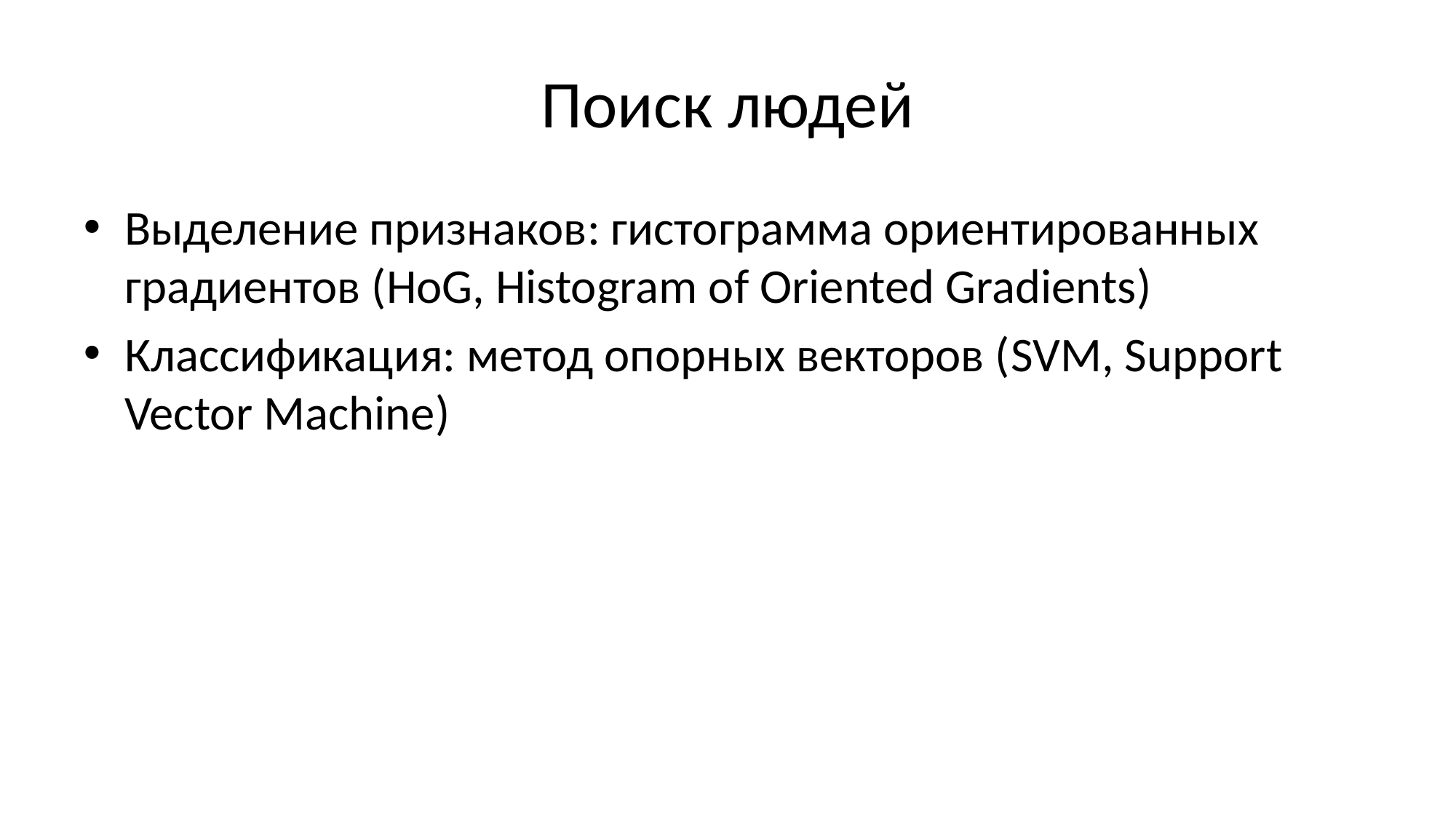

# Поиск людей
Выделение признаков: гистограмма ориентированных градиентов (HoG, Histogram of Oriented Gradients)
Классификация: метод опорных векторов (SVM, Support Vector Machine)